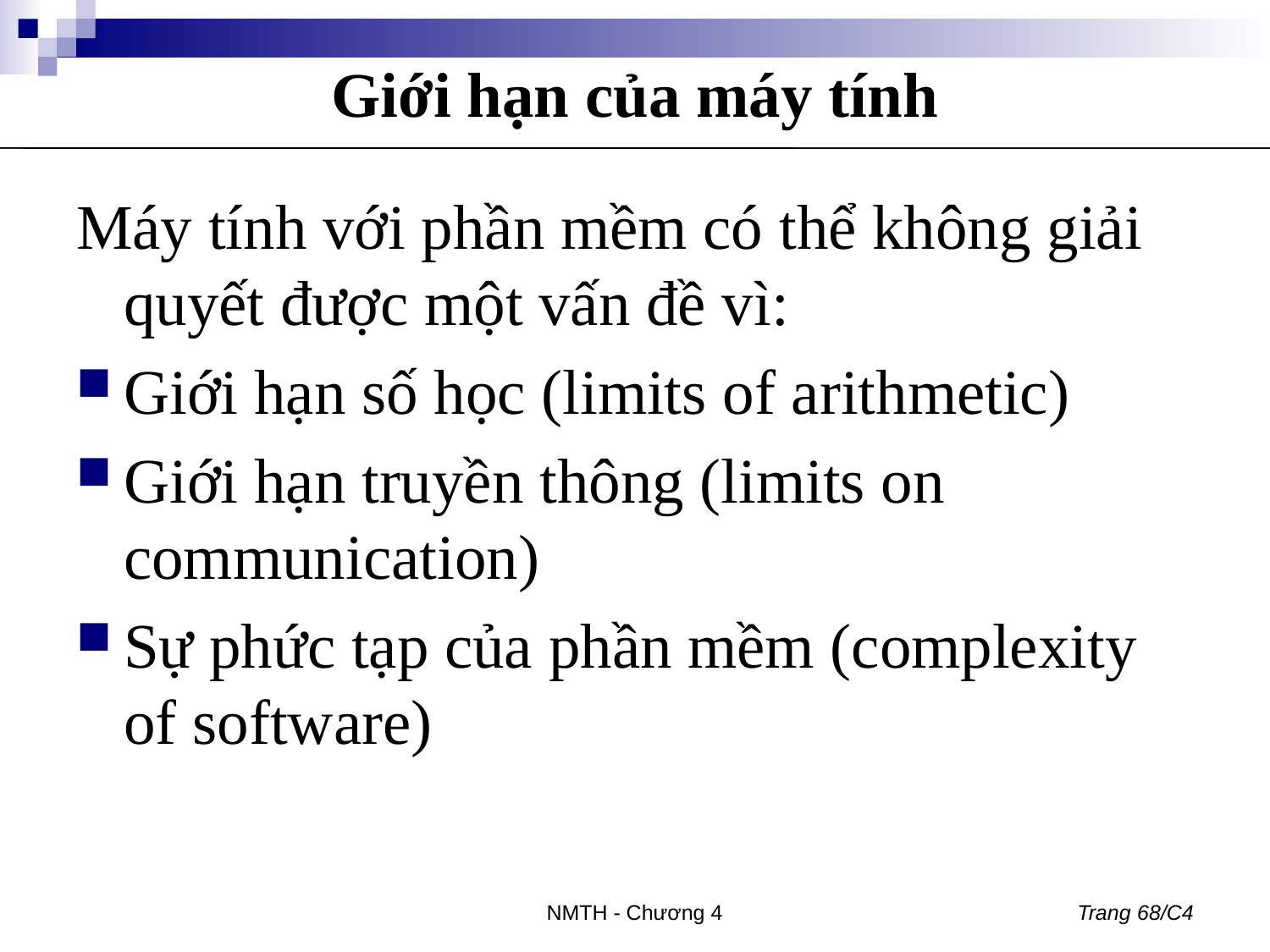

# Giới hạn của máy tính

Máy tính với phần mềm có thể không giải quyết được một vấn đề vì:
Giới hạn số học (limits of arithmetic)
Giới hạn truyền thông (limits on communication)
Sự phức tạp của phần mềm (complexity of software)
NMTH - Chương 4
Trang 68/C4